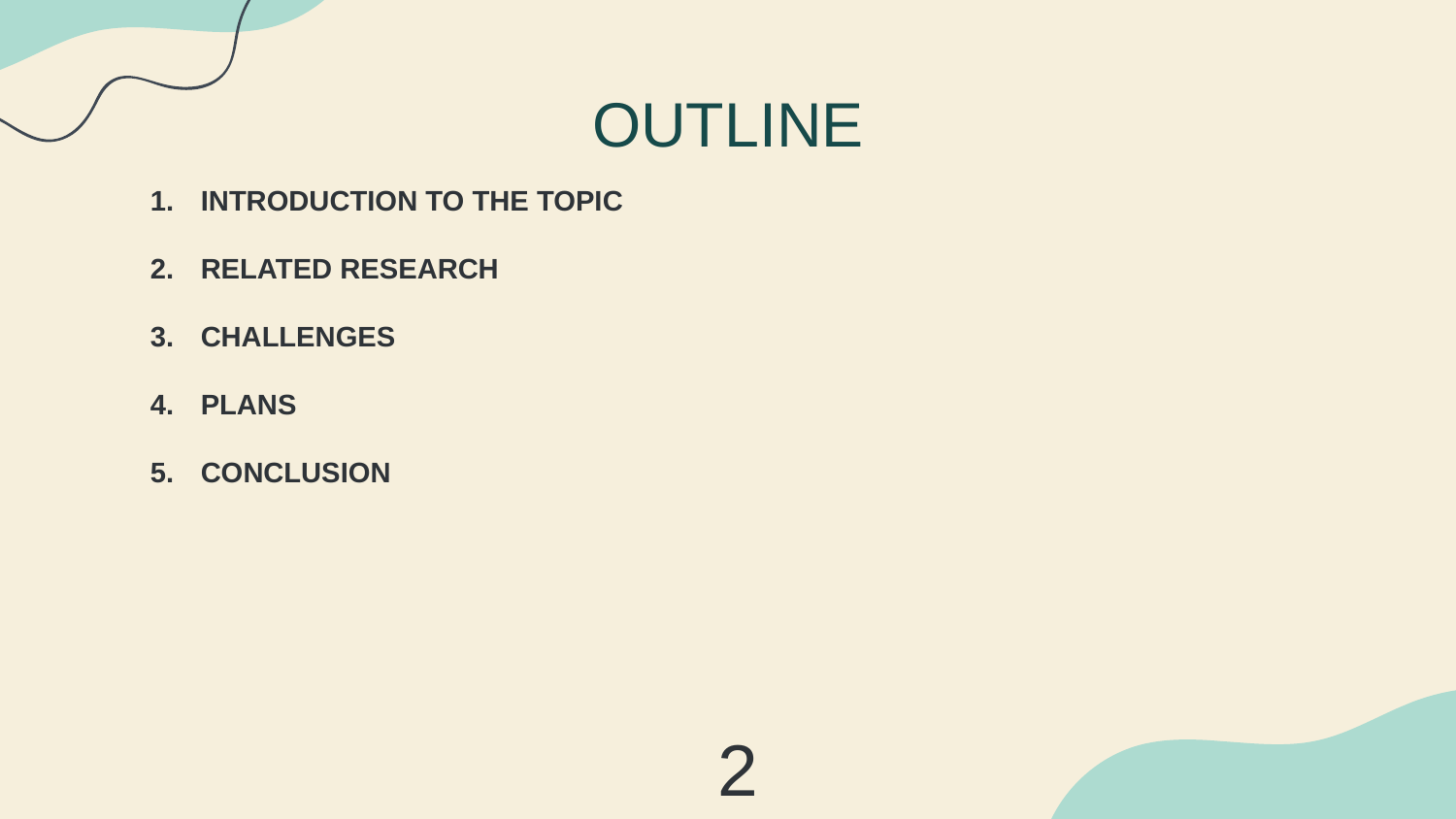

OUTLINE
INTRODUCTION TO THE TOPIC

RELATED RESEARCH

CHALLENGES

PLANS

CONCLUSION
2